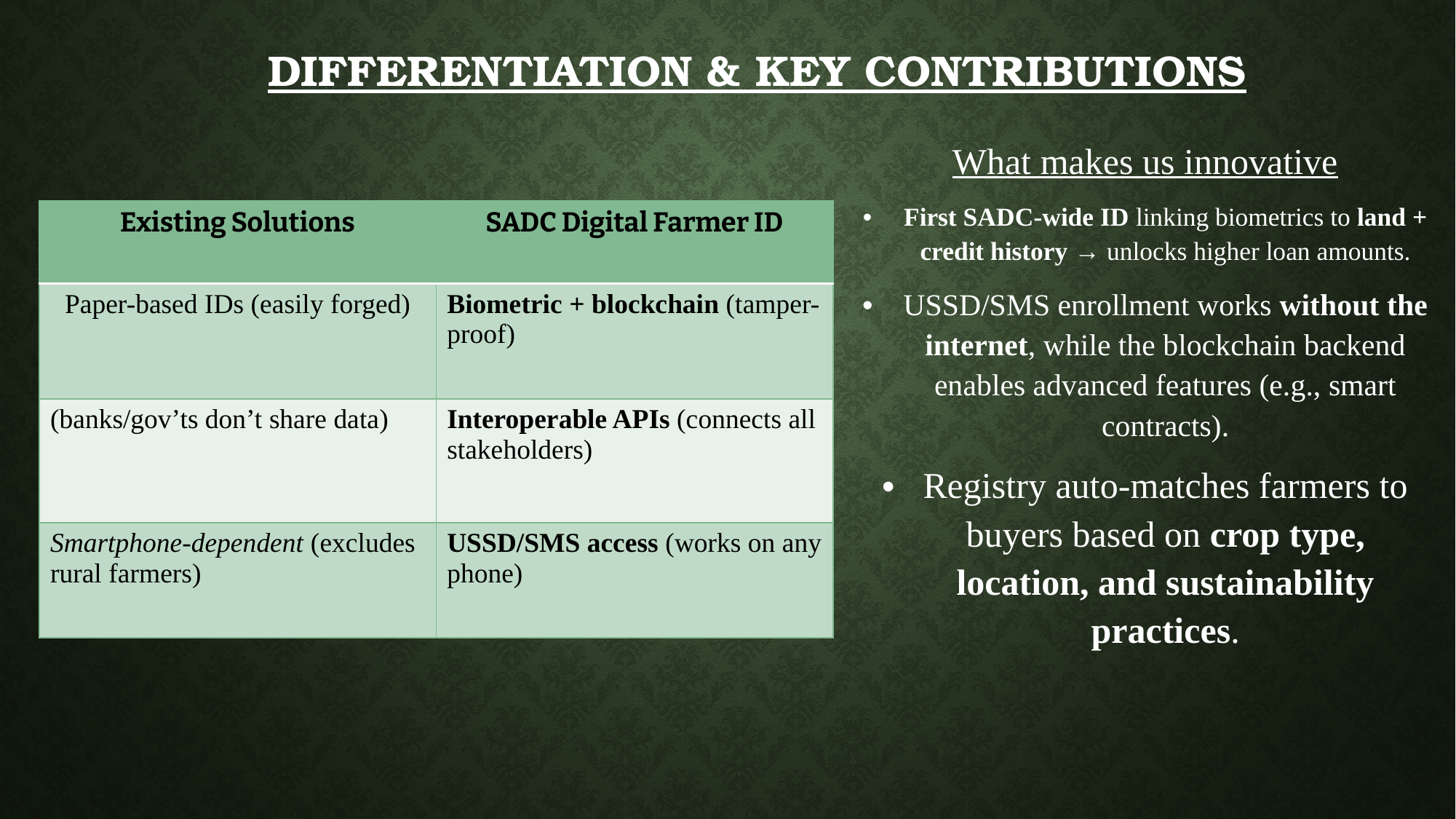

# Differentiation & Key Contributions
What makes us innovative
First SADC-wide ID linking biometrics to land + credit history → unlocks higher loan amounts.
USSD/SMS enrollment works without the internet, while the blockchain backend enables advanced features (e.g., smart contracts).
Registry auto-matches farmers to buyers based on crop type, location, and sustainability practices.

| Existing Solutions | SADC Digital Farmer ID |
| --- | --- |
| Paper-based IDs (easily forged) | Biometric + blockchain (tamper-proof) |
| (banks/gov’ts don’t share data) | Interoperable APIs (connects all stakeholders) |
| Smartphone-dependent (excludes rural farmers) | USSD/SMS access (works on any phone) |